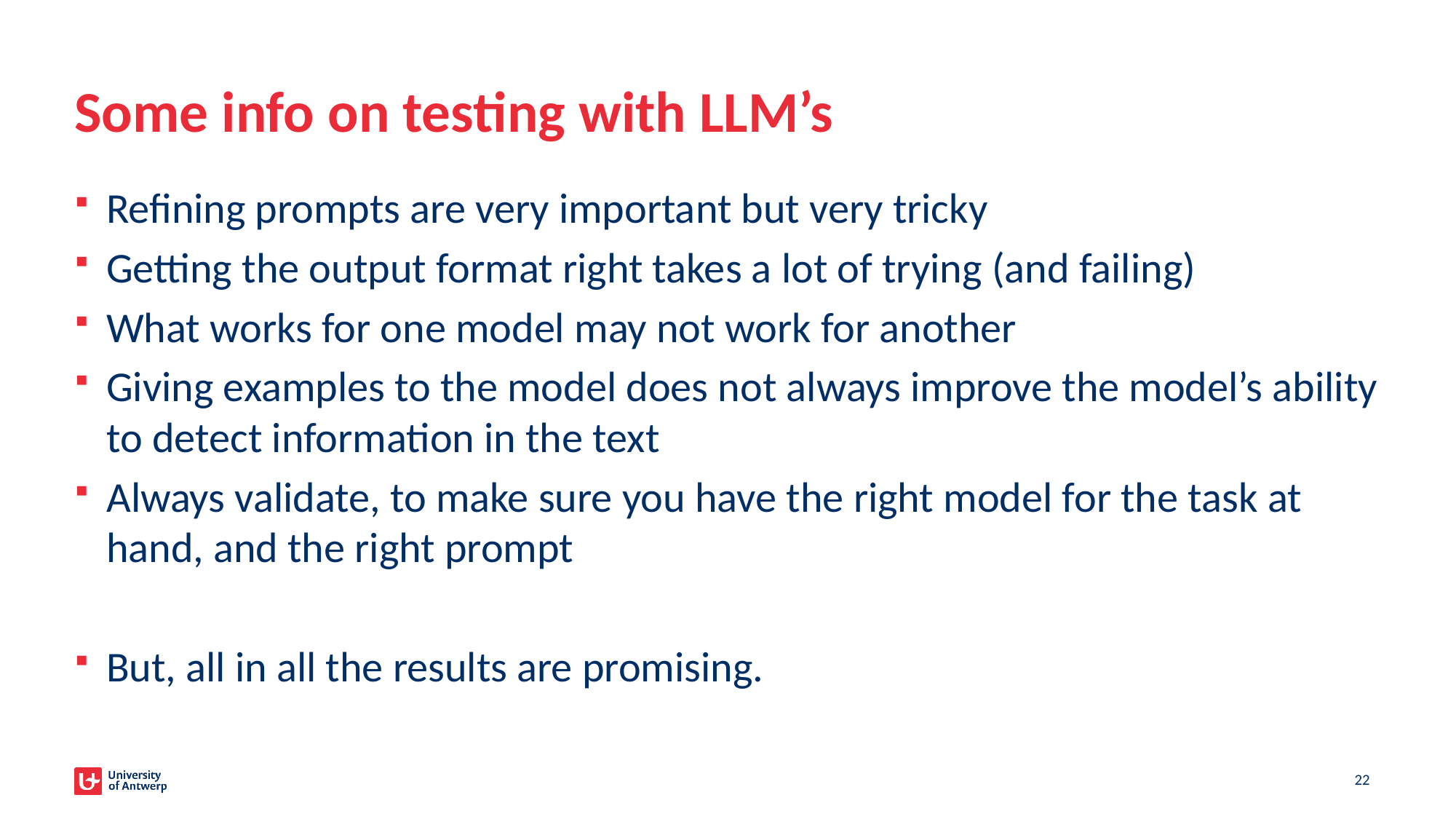

# Some info on testing with LLM’s
Refining prompts are very important but very tricky
Getting the output format right takes a lot of trying (and failing)
What works for one model may not work for another
Giving examples to the model does not always improve the model’s ability to detect information in the text
Always validate, to make sure you have the right model for the task at hand, and the right prompt

But, all in all the results are promising.

22